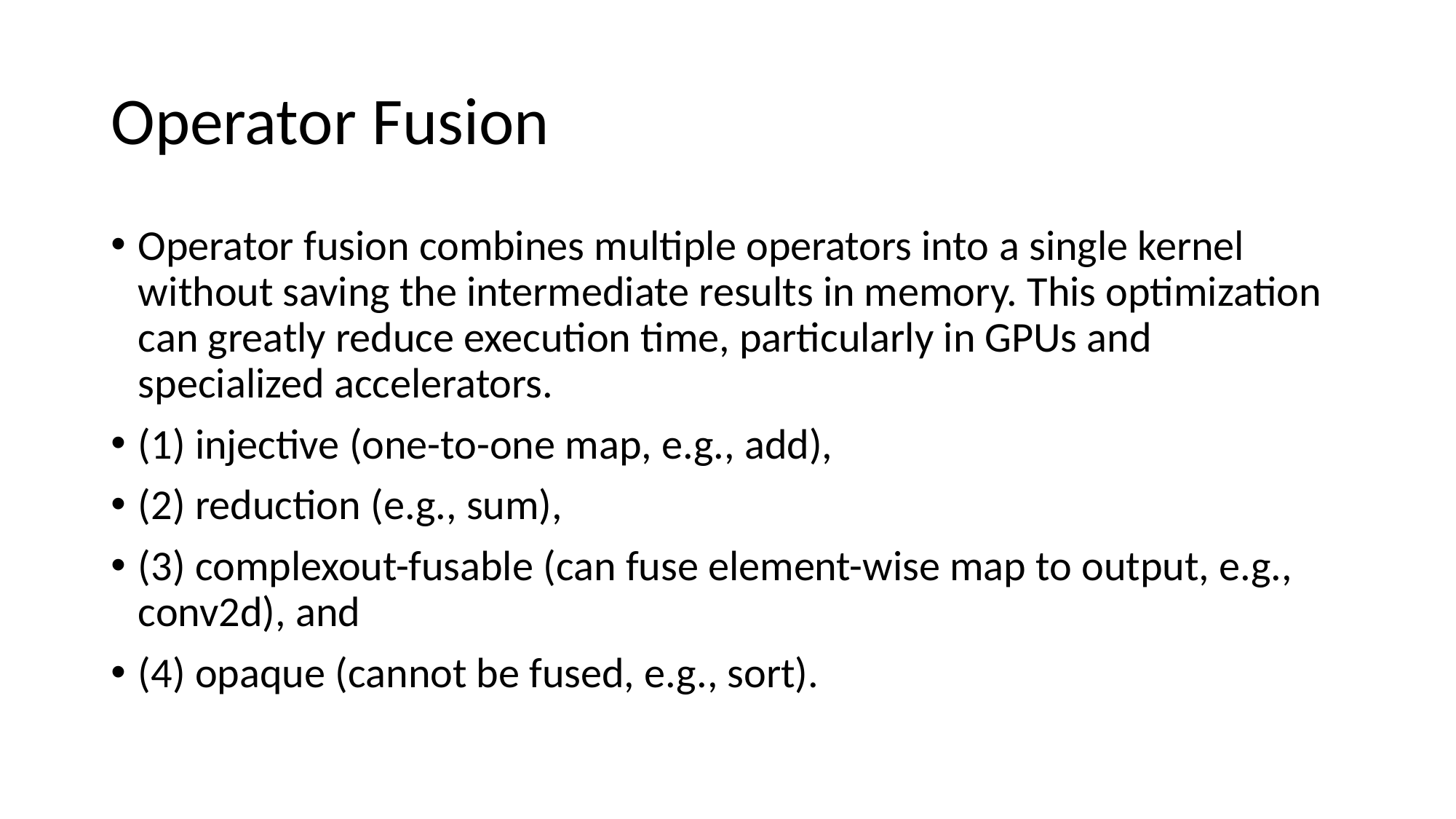

# Operator Fusion
Operator fusion combines multiple operators into a single kernel without saving the intermediate results in memory. This optimization can greatly reduce execution time, particularly in GPUs and specialized accelerators.
(1) injective (one-to-one map, e.g., add),
(2) reduction (e.g., sum),
(3) complexout-fusable (can fuse element-wise map to output, e.g., conv2d), and
(4) opaque (cannot be fused, e.g., sort).